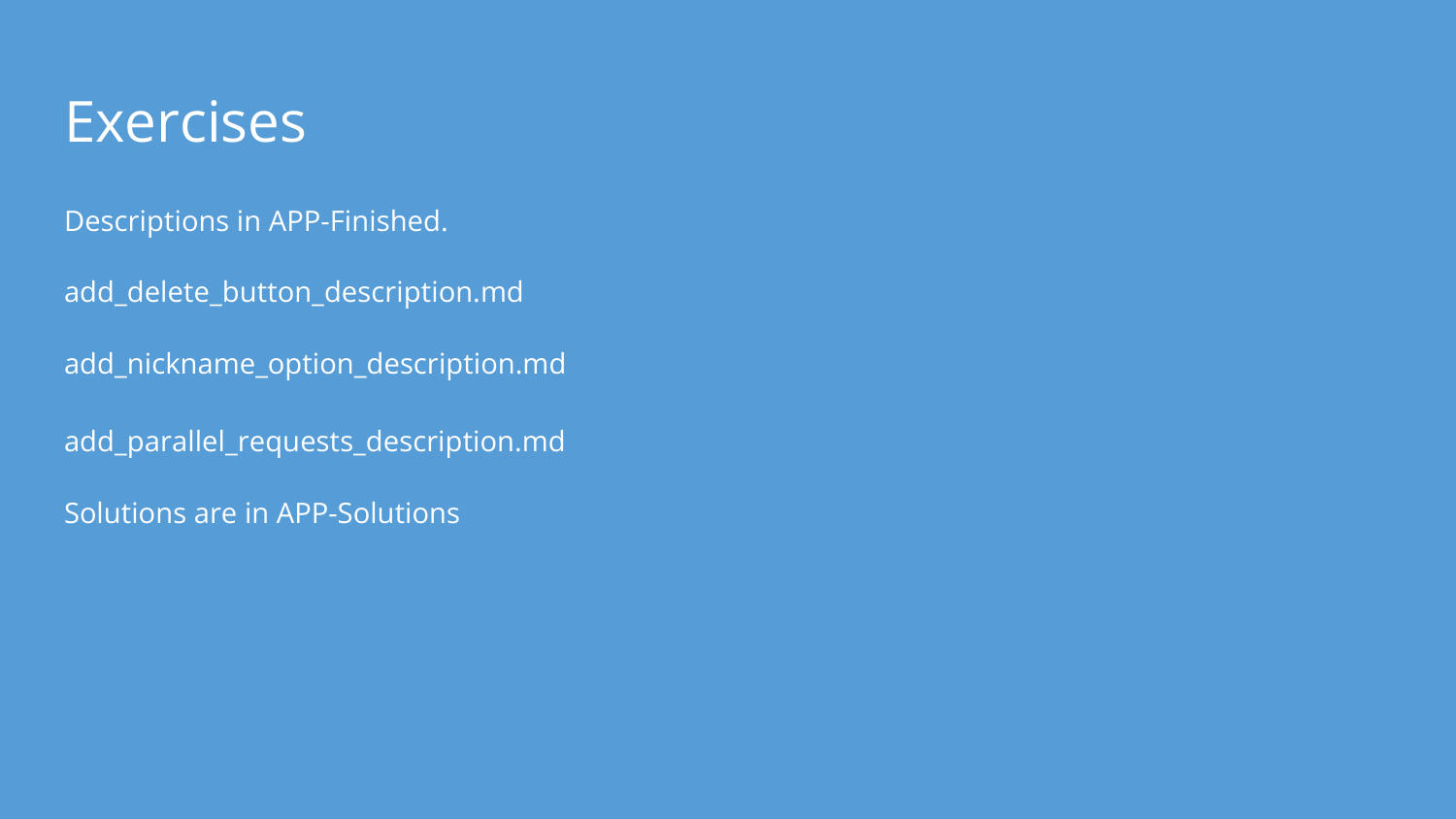

# Exercises
Descriptions in APP-Finished.
add_delete_button_description.md
add_nickname_option_description.md
add_parallel_requests_description.md
Solutions are in APP-Solutions